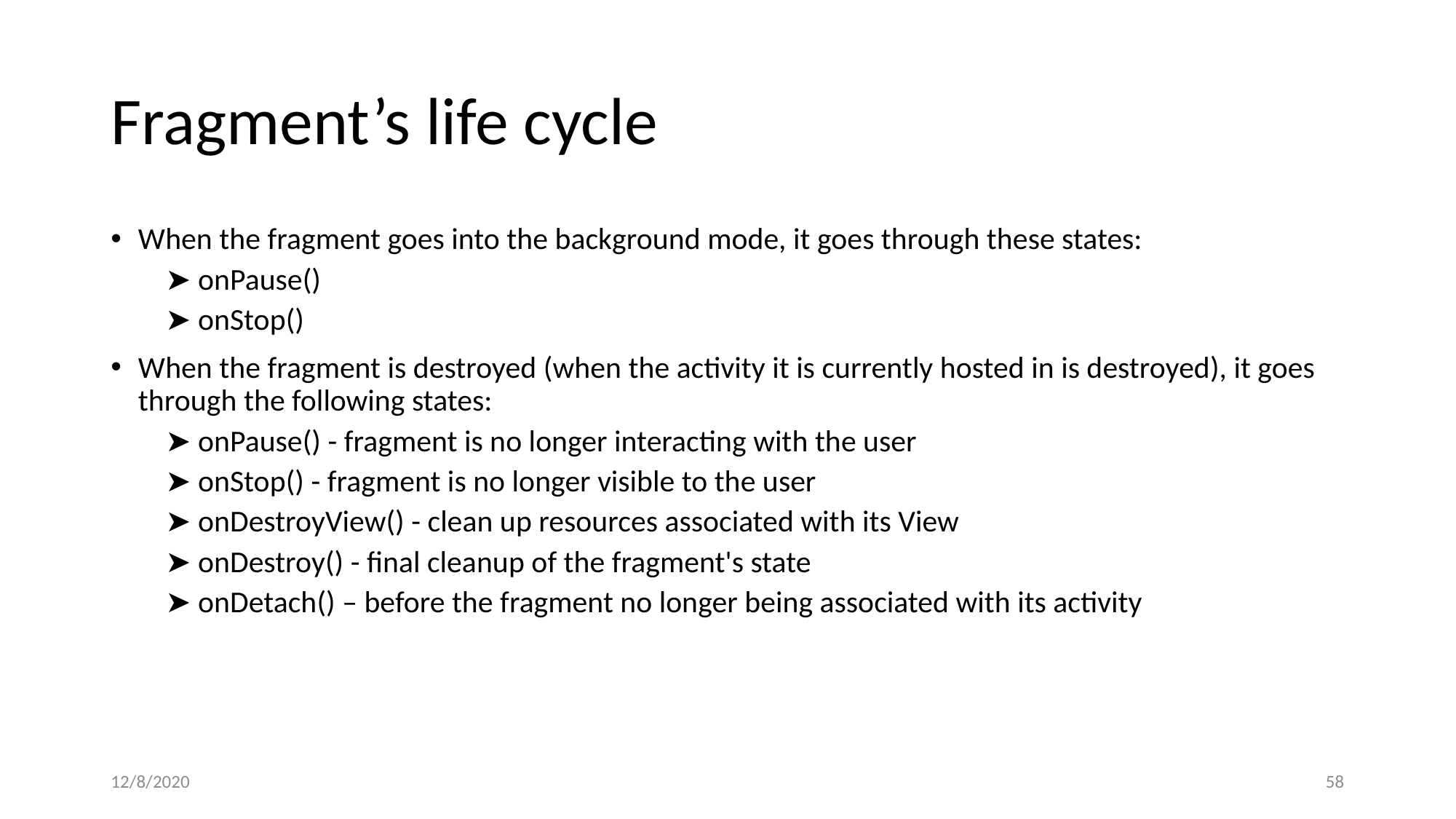

# Fragment’s life cycle
When the fragment goes into the background mode, it goes through these states:
➤ onPause()
➤ onStop()
When the fragment is destroyed (when the activity it is currently hosted in is destroyed), it goes through the following states:
➤ onPause() - fragment is no longer interacting with the user
➤ onStop() - fragment is no longer visible to the user
➤ onDestroyView() - clean up resources associated with its View
➤ onDestroy() - final cleanup of the fragment's state
➤ onDetach() – before the fragment no longer being associated with its activity
12/8/2020
58